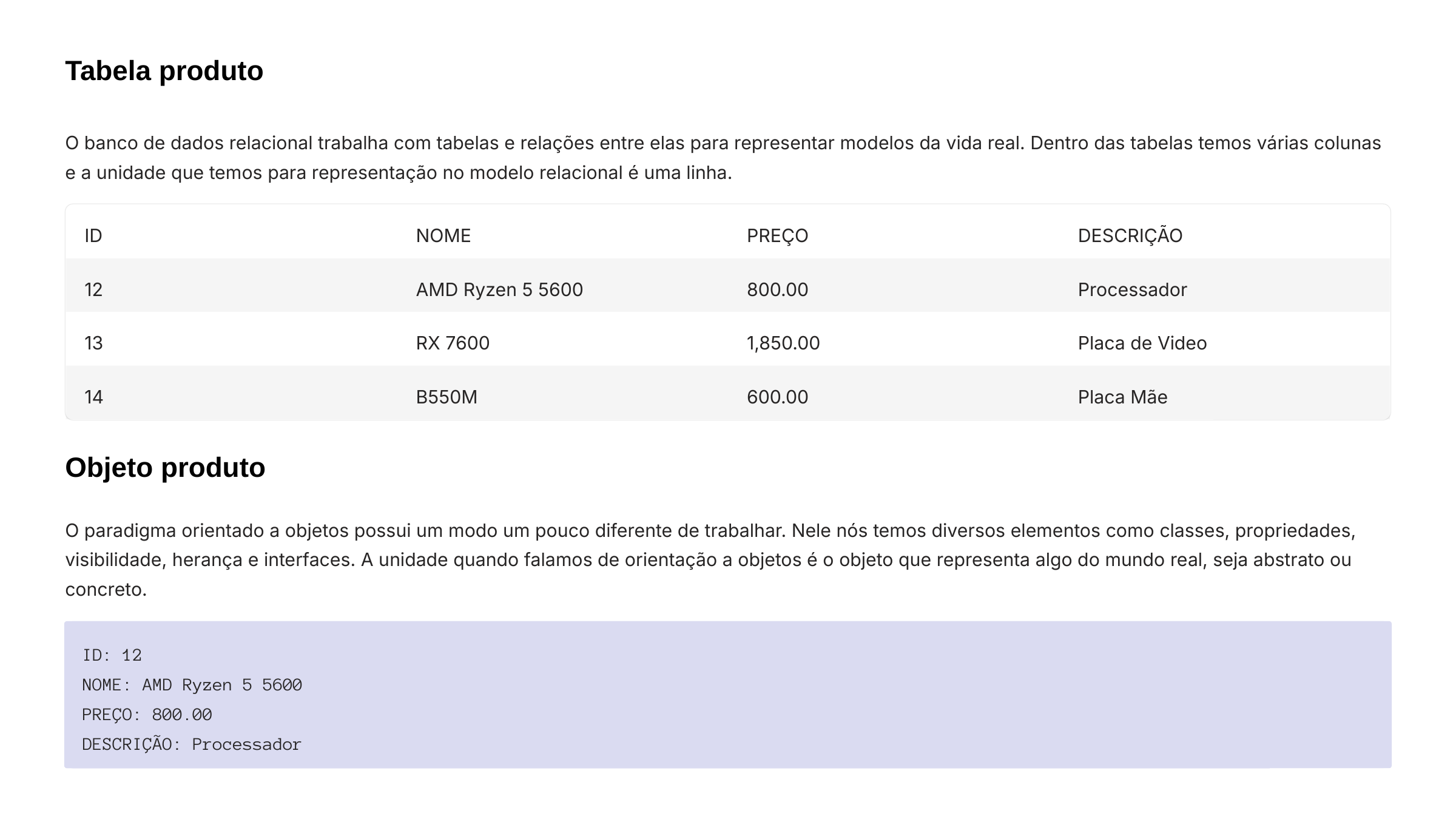

Tabela produto
O banco de dados relacional trabalha com tabelas e relações entre elas para representar modelos da vida real. Dentro das tabelas temos várias colunas e a unidade que temos para representação no modelo relacional é uma linha.

ID
NOME
PREÇO
DESCRIÇÃO

12
AMD Ryzen 5 5600
800.00
Processador

13
RX 7600
1,850.00
Placa de Video

14
B550M
600.00
Placa Mãe
Objeto produto
O paradigma orientado a objetos possui um modo um pouco diferente de trabalhar. Nele nós temos diversos elementos como classes, propriedades, visibilidade, herança e interfaces. A unidade quando falamos de orientação a objetos é o objeto que representa algo do mundo real, seja abstrato ou concreto.

ID: 12
NOME: AMD Ryzen 5 5600
PREÇO: 800.00
DESCRIÇÃO: Processador